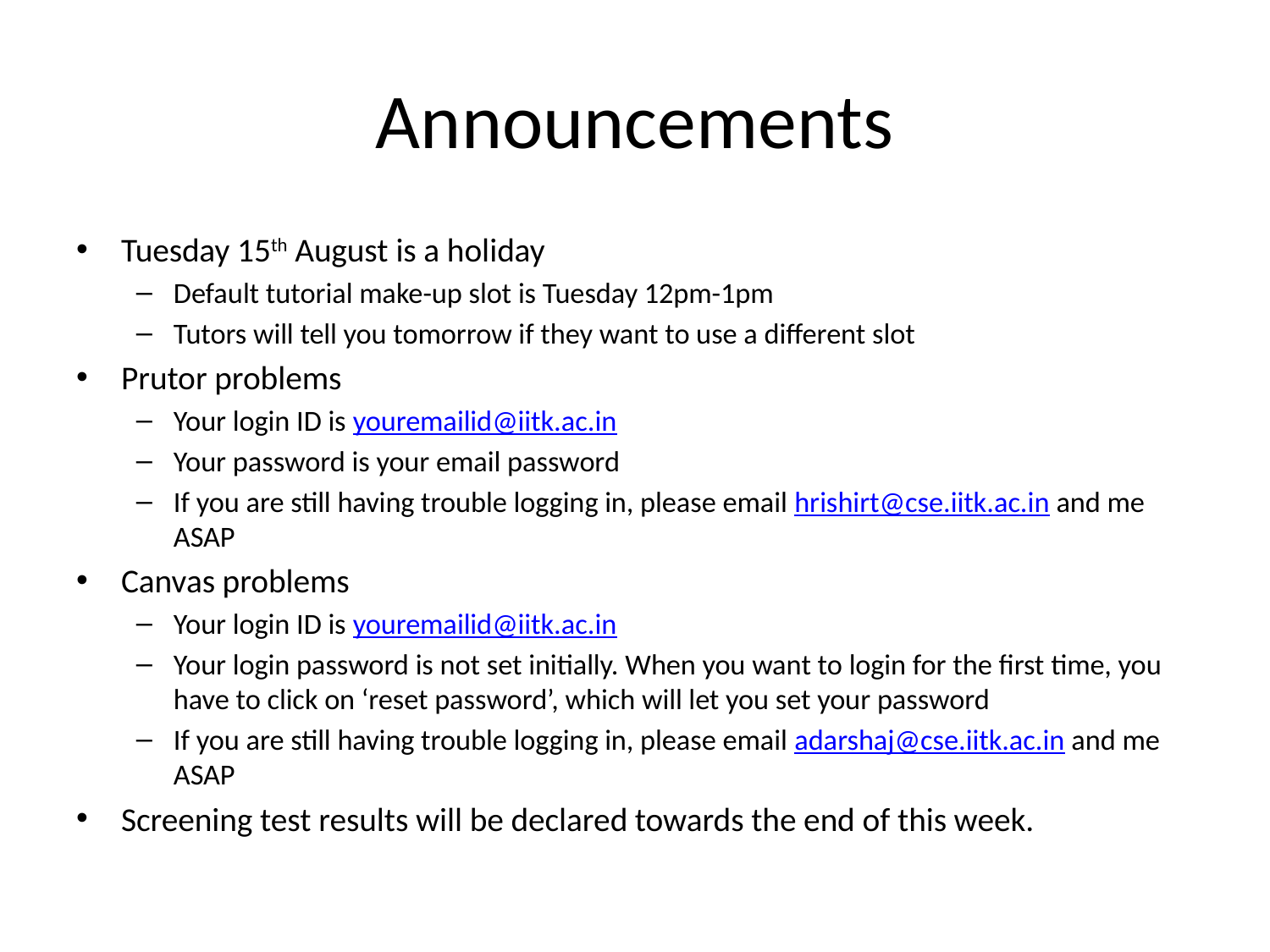

# Announcements
Tuesday 15th August is a holiday
Default tutorial make-up slot is Tuesday 12pm-1pm
Tutors will tell you tomorrow if they want to use a different slot
Prutor problems
Your login ID is youremailid@iitk.ac.in
Your password is your email password
If you are still having trouble logging in, please email hrishirt@cse.iitk.ac.in and me ASAP
Canvas problems
Your login ID is youremailid@iitk.ac.in
Your login password is not set initially. When you want to login for the first time, you have to click on ‘reset password’, which will let you set your password
If you are still having trouble logging in, please email adarshaj@cse.iitk.ac.in and me ASAP
Screening test results will be declared towards the end of this week.